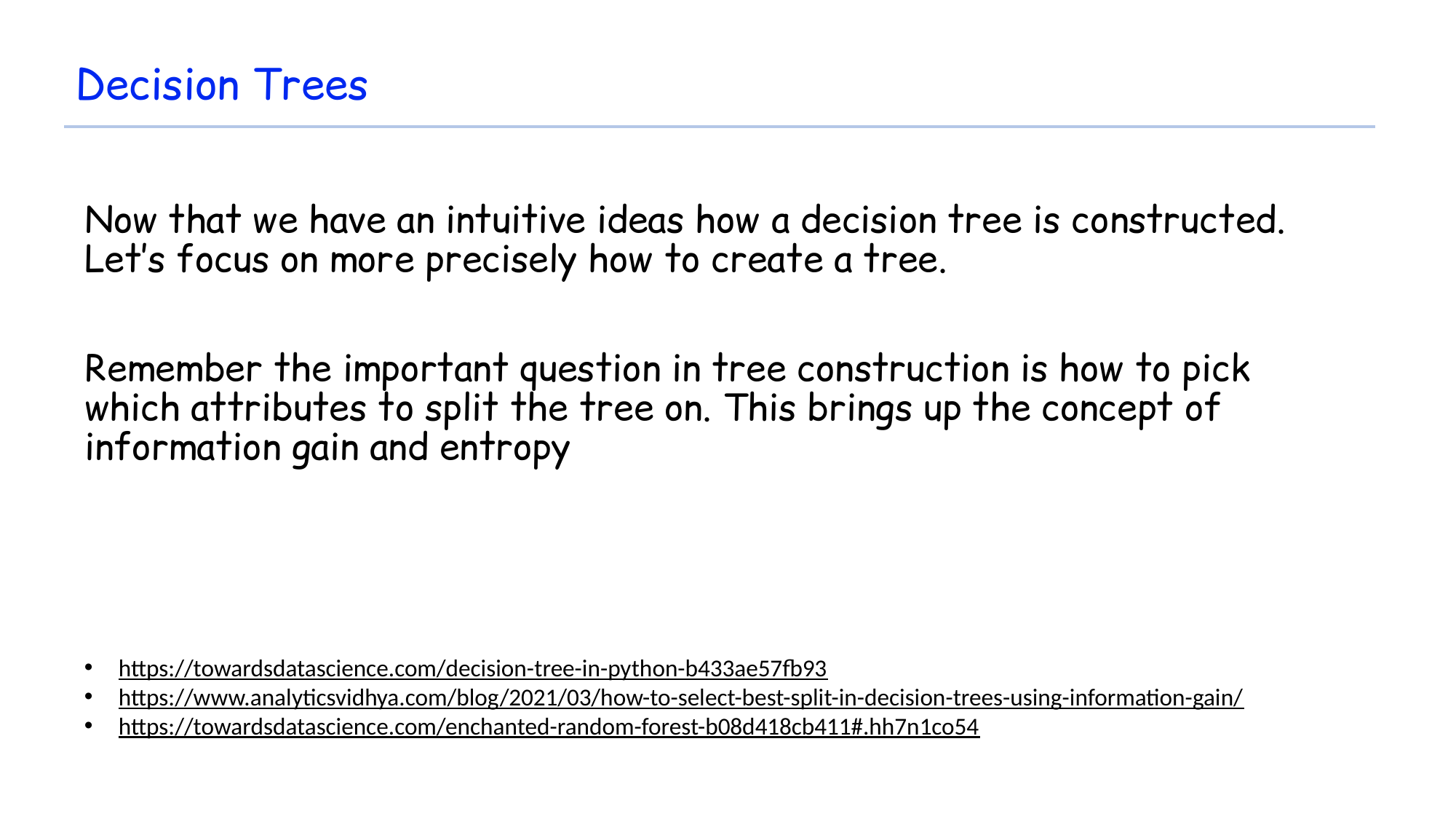

# Decision Trees
Now that we have an intuitive ideas how a decision tree is constructed. Let’s focus on more precisely how to create a tree.

Remember the important question in tree construction is how to pick which attributes to split the tree on. This brings up the concept of information gain and entropy

https://towardsdatascience.com/decision-tree-in-python-b433ae57fb93
https://www.analyticsvidhya.com/blog/2021/03/how-to-select-best-split-in-decision-trees-using-information-gain/
https://towardsdatascience.com/enchanted-random-forest-b08d418cb411#.hh7n1co54